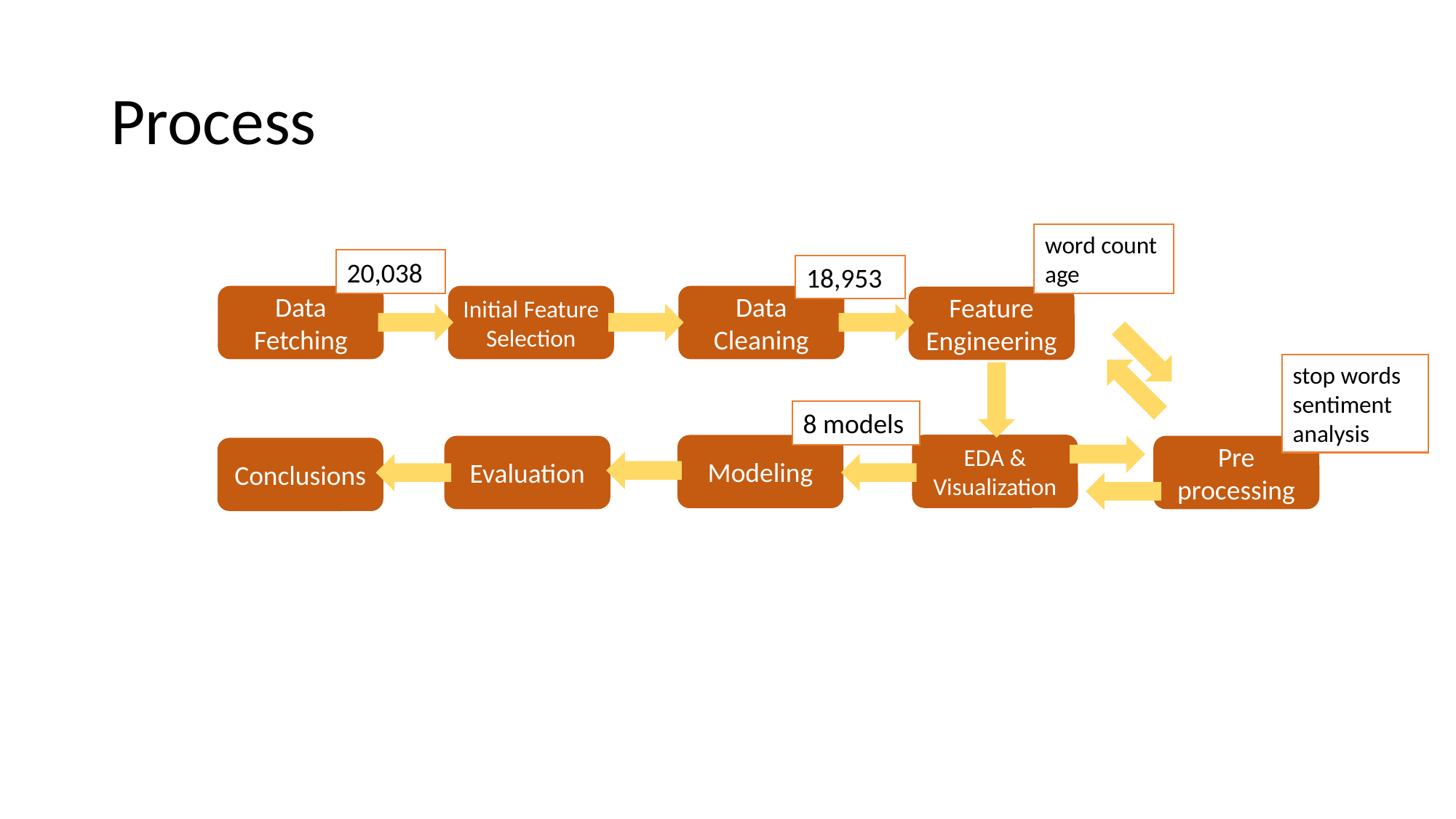

# Process
word count
age
20,038
18,953
Data Fetching
Initial Feature Selection
Data Cleaning
Feature Engineering

stop words
sentiment analysis

8 models
EDA & Visualization
Modeling

Evaluation
Pre
processing
Conclusions